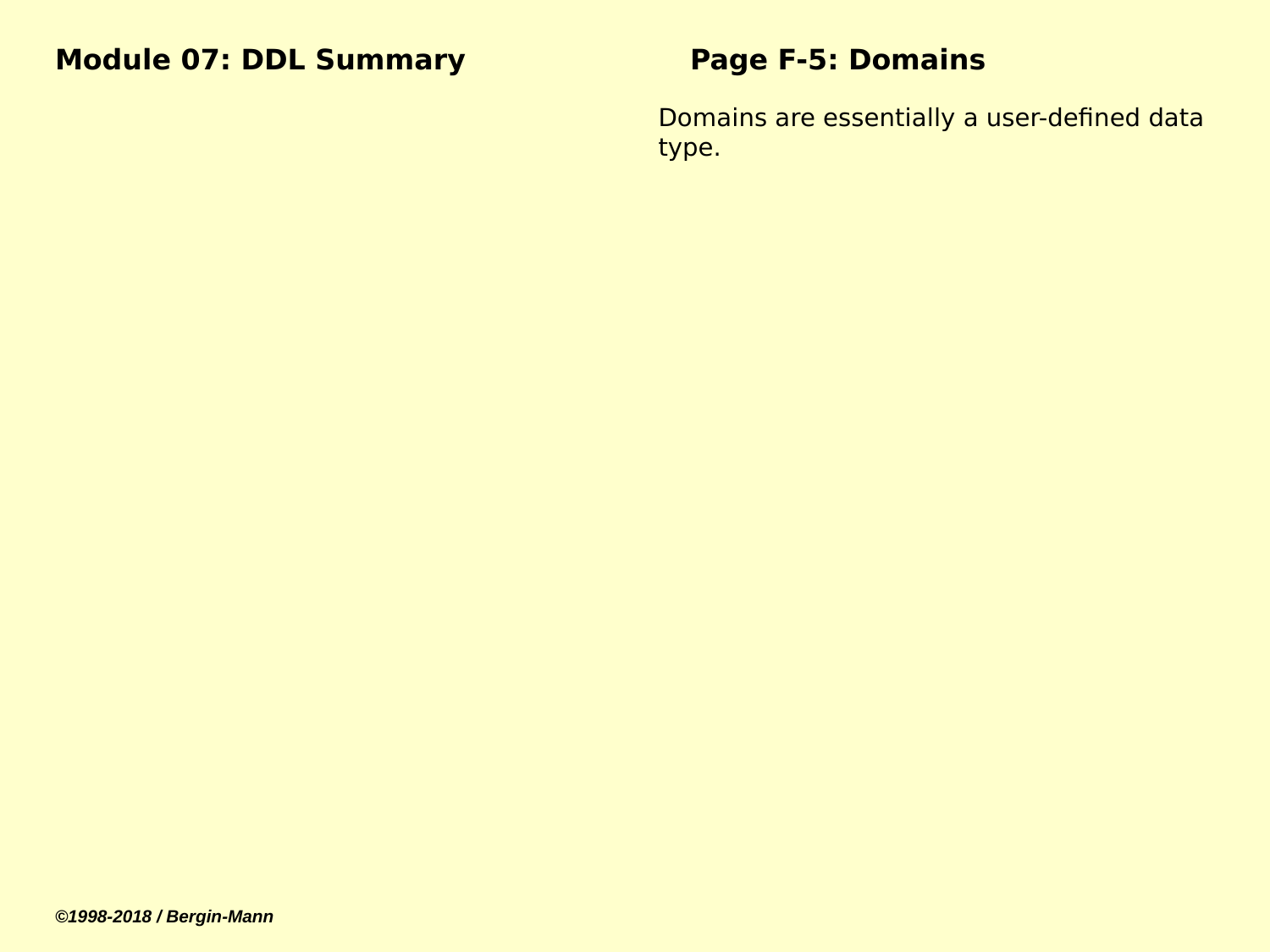

# Module 07: DDL Summary		Page F-5: Domains

Domains are essentially a user-defined data type.
©1998-2018 / Bergin-Mann